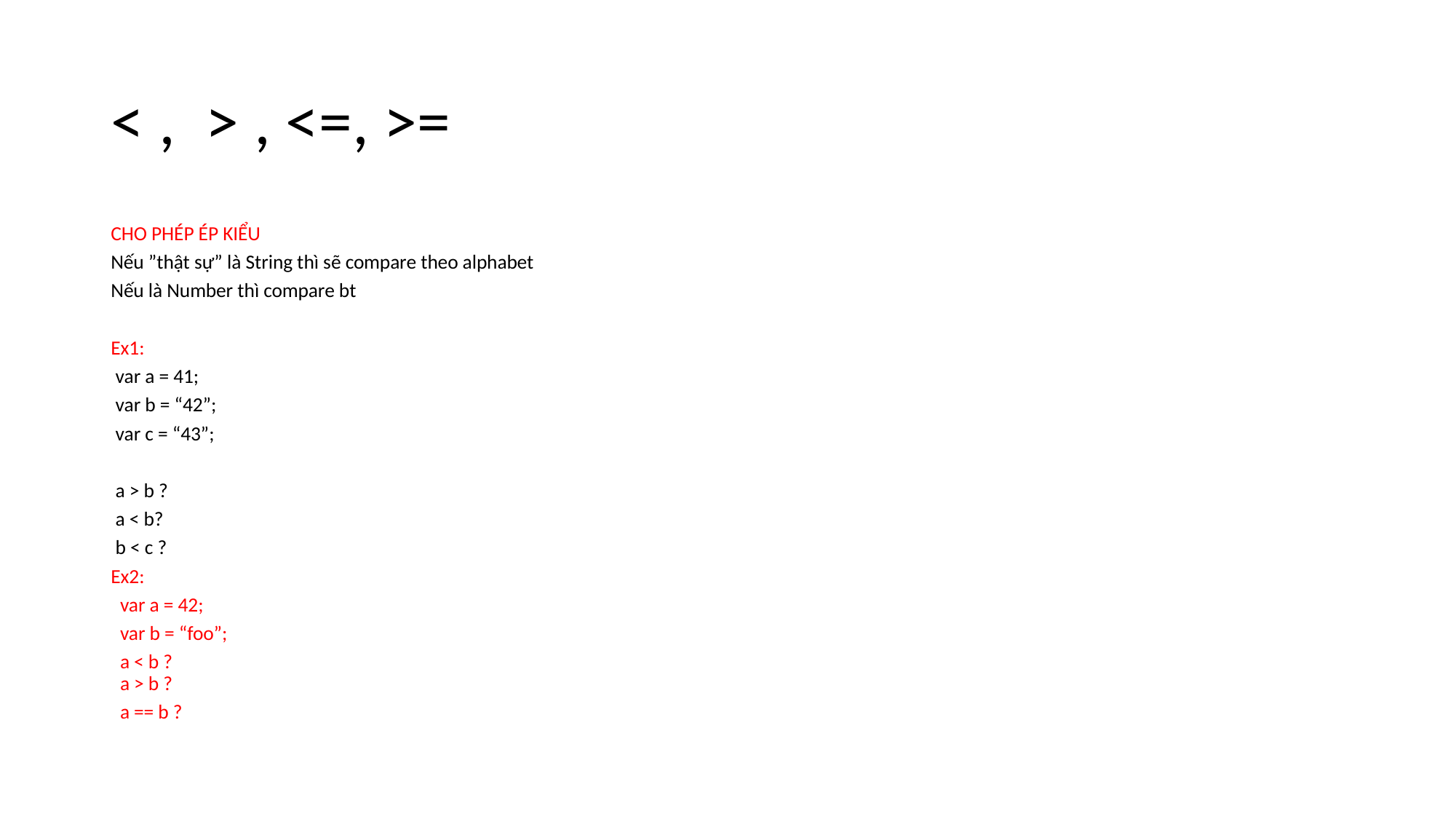

# < ,  > , <=, >=
CHO PHÉP ÉP KIỂU
Nếu ”thật sự” là String thì sẽ compare theo alphabet
Nếu là Number thì compare bt

Ex1:
 var a = 41;
 var b = “42”;
 var c = “43”;

 a > b ?
 a < b?
 b < c ?
Ex2:
  var a = 42;
  var b = “foo”;
  a < b ?
  a > b ?
  a == b ?